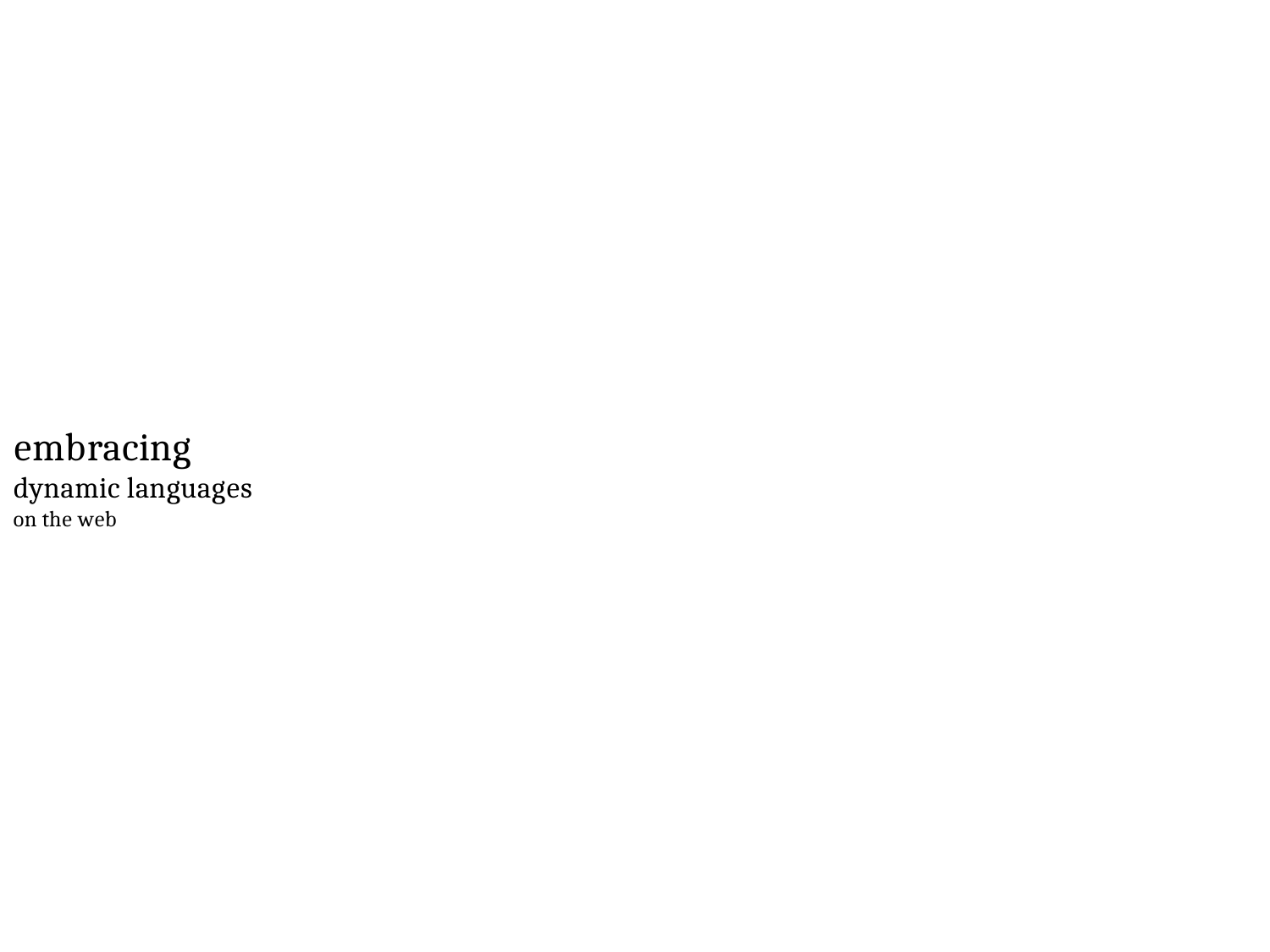

# embracing dynamic languages on the web